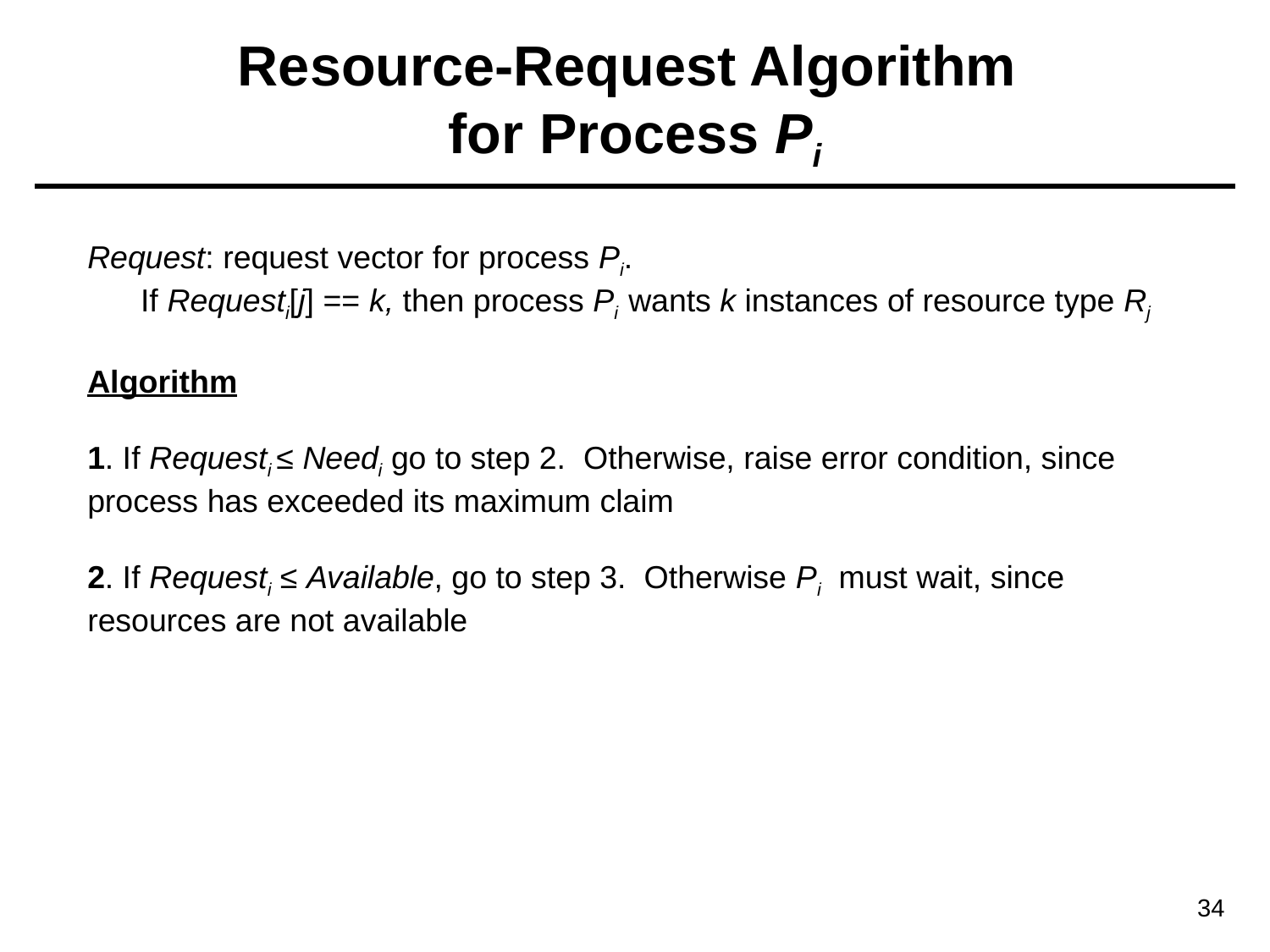

# Resource-Request Algorithm for Process Pi
Request: request vector for process Pi.
      If Requesti[j] == k, then process Pi  wants k instances of resource type Rj

Algorithm

1. If Requesti ≤ Needi go to step 2.  Otherwise, raise error condition, since process has exceeded its maximum claim
2. If Requesti ≤ Available, go to step 3.  Otherwise Pi  must wait, since resources are not available
34